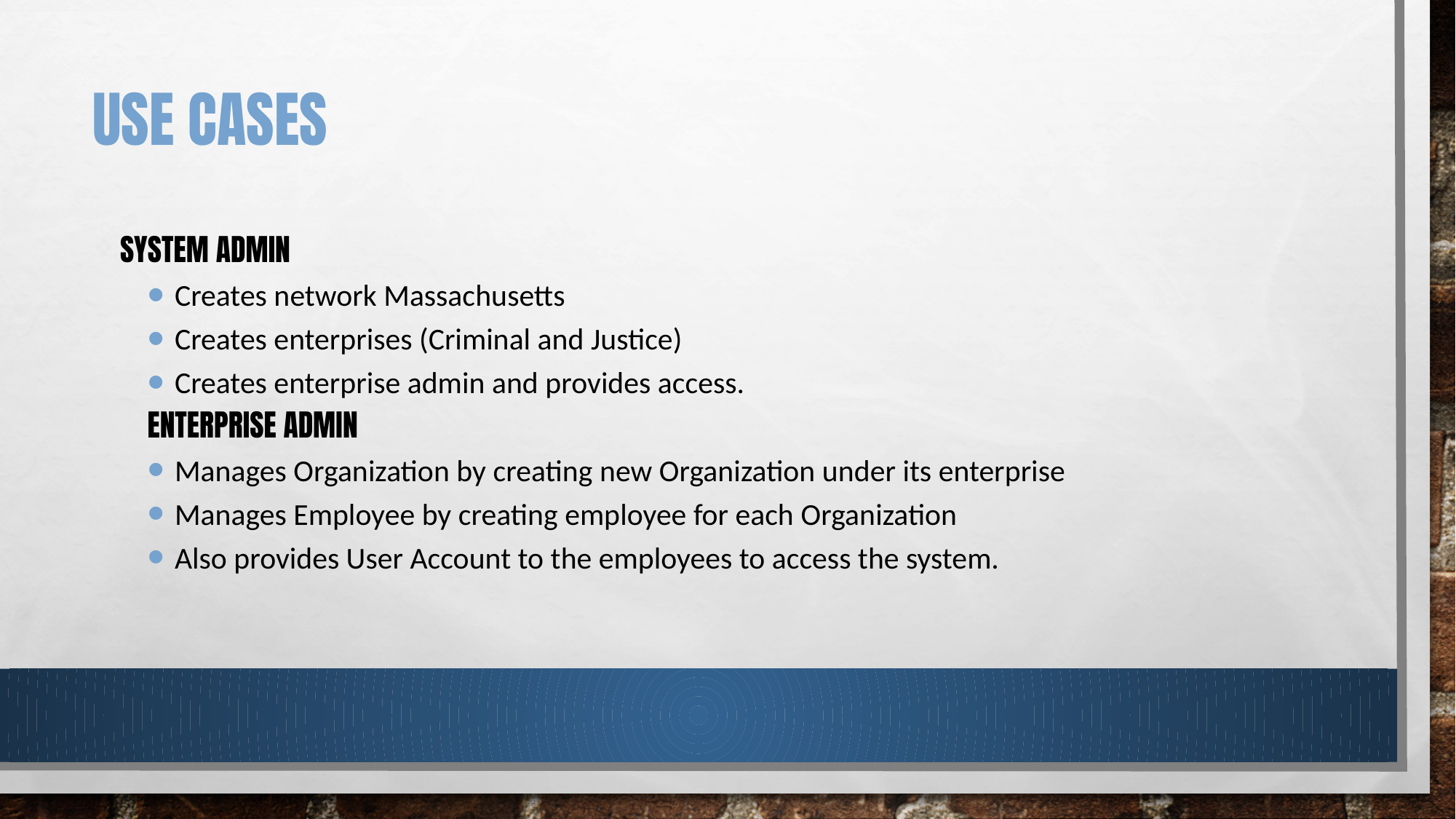

# USE cases
System admin
Creates network Massachusetts
Creates enterprises (Criminal and Justice)
Creates enterprise admin and provides access.
Enterprise Admin
Manages Organization by creating new Organization under its enterprise
Manages Employee by creating employee for each Organization
Also provides User Account to the employees to access the system.